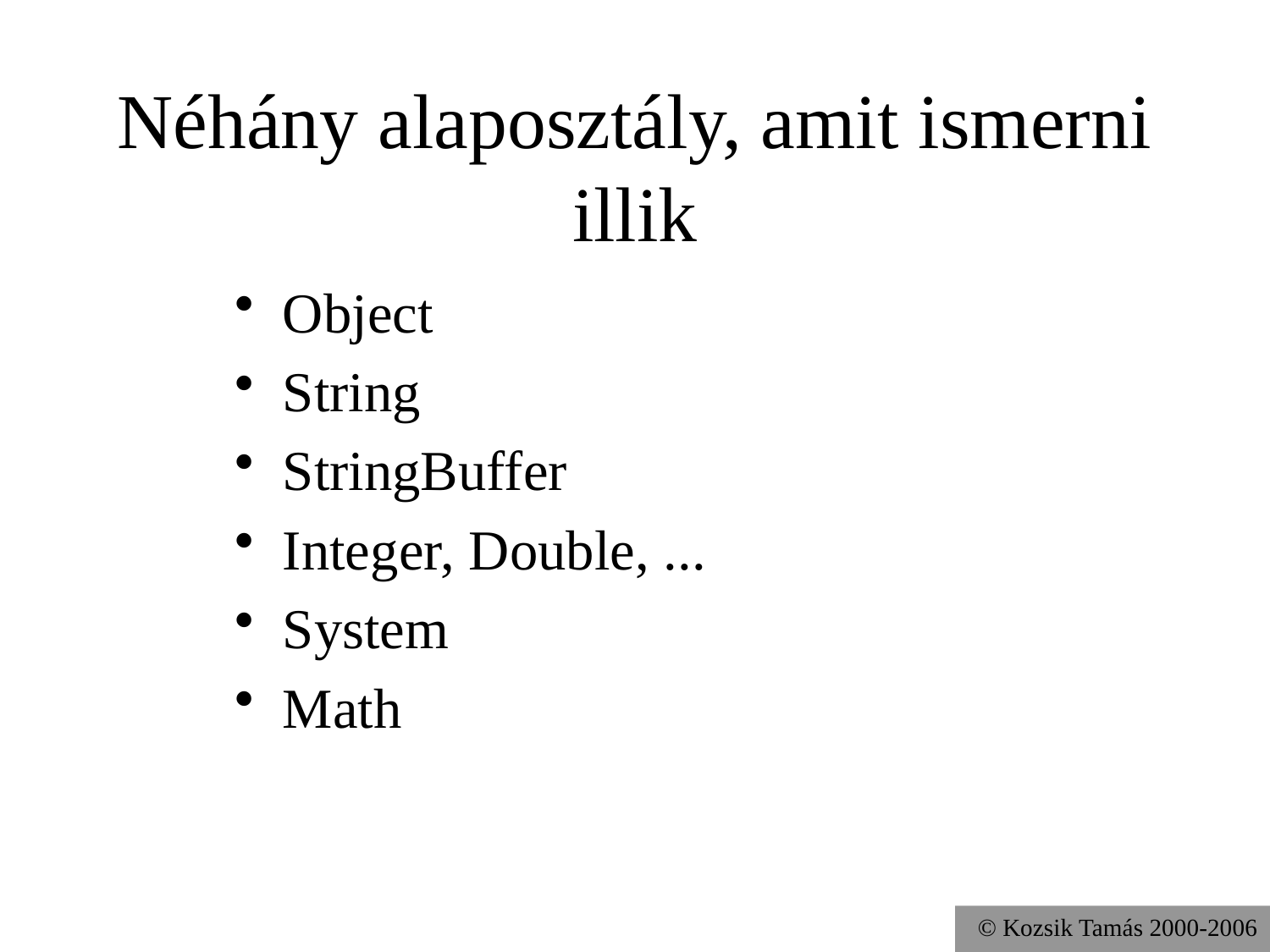

# Néhány alaposztály, amit ismerni illik
Object
String
StringBuffer
Integer, Double, ...
System
Math